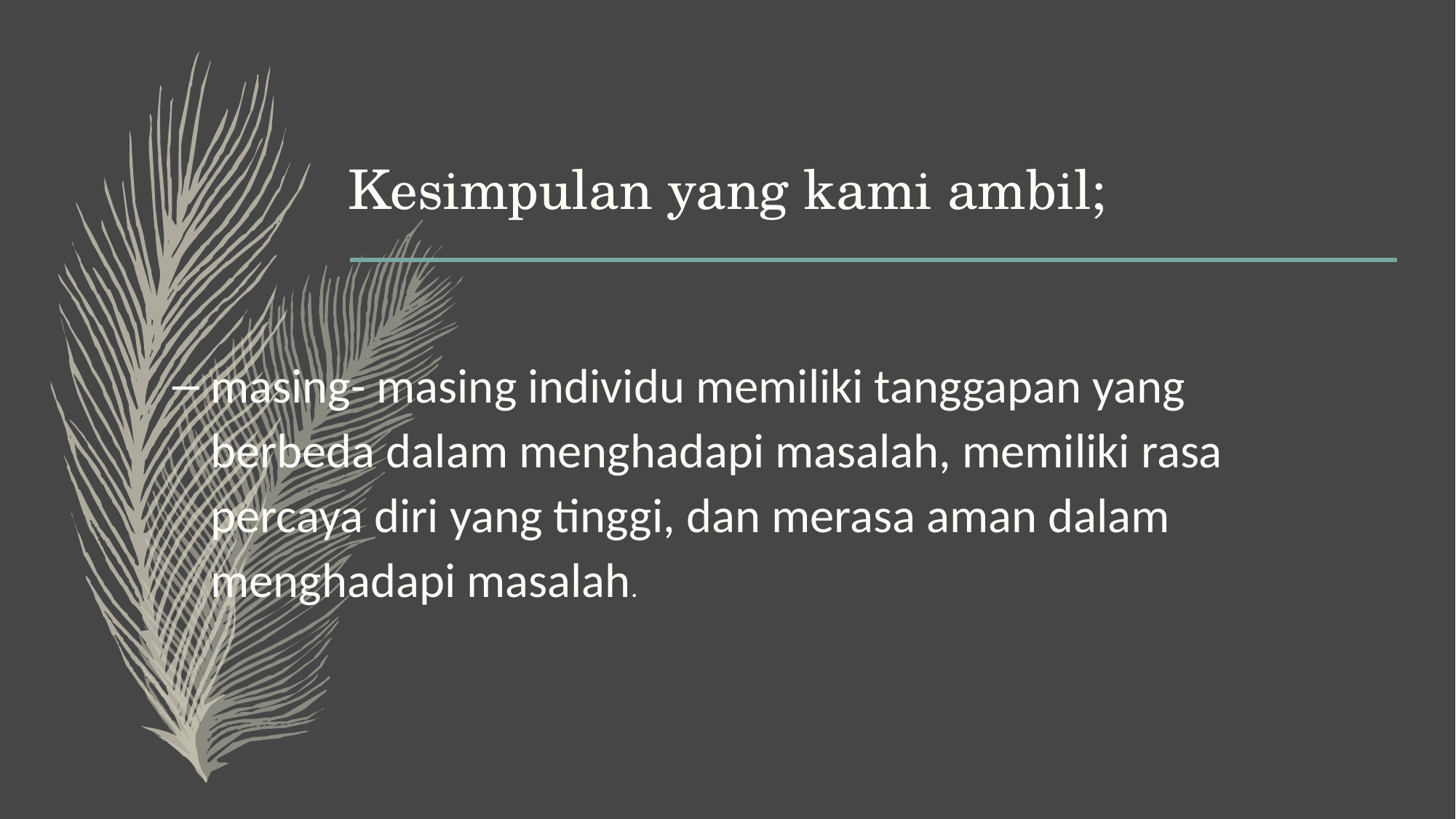

# Kesimpulan yang kami ambil;
masing- masing individu memiliki tanggapan yang berbeda dalam menghadapi masalah, memiliki rasa percaya diri yang tinggi, dan merasa aman dalam menghadapi masalah.